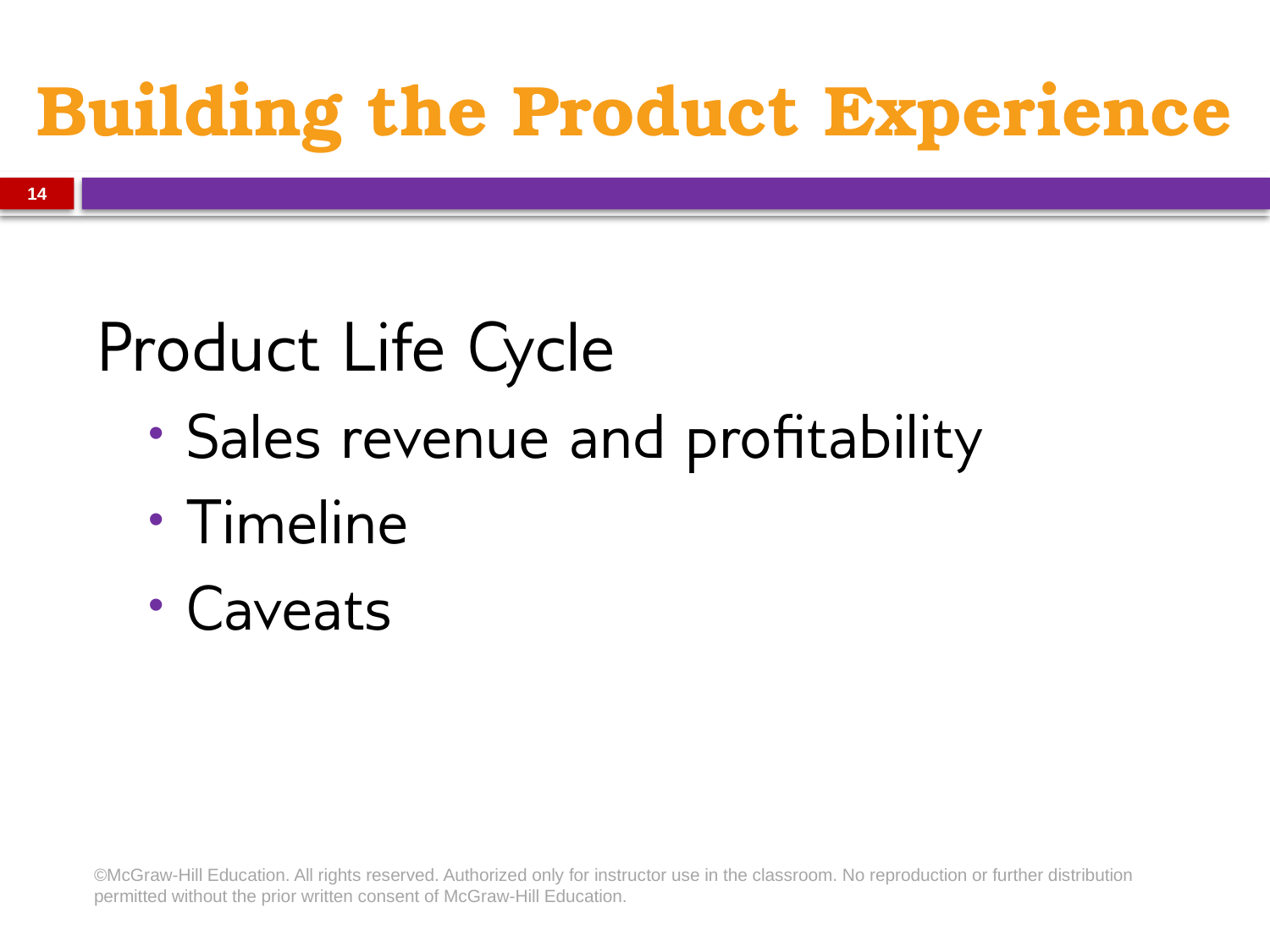

# Building the Product Experience
14
Product Life Cycle
Sales revenue and profitability
Timeline
Caveats